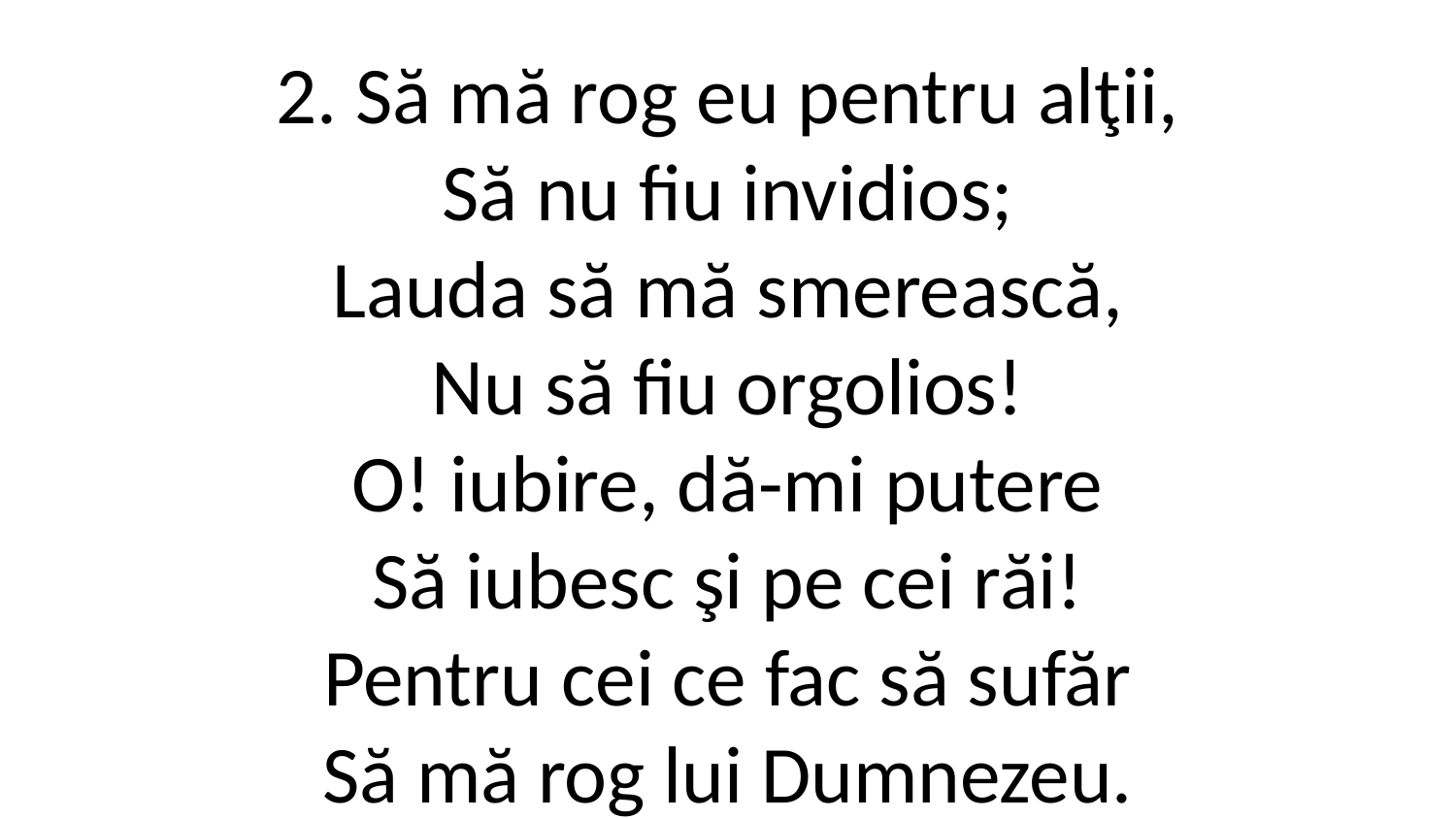

2. Să mă rog eu pentru alţii,
Să nu fiu invidios;
Lauda să mă smerească,
Nu să fiu orgolios!
O! iubire, dă-mi putere
Să iubesc şi pe cei răi!
Pentru cei ce fac să sufăr
Să mă rog lui Dumnezeu.